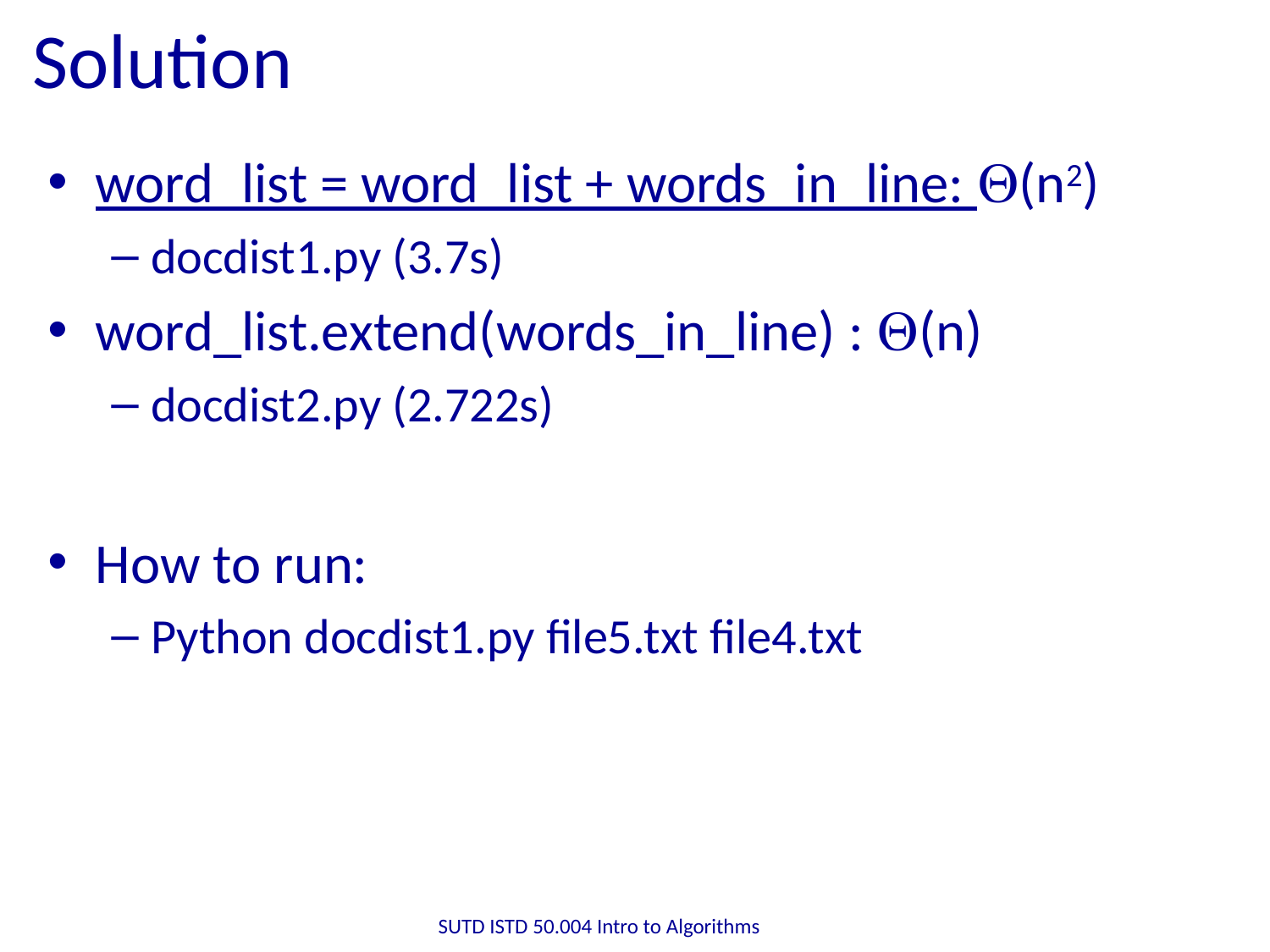

# Solution
word_list = word_list + words_in_line: Θ(n2)
docdist1.py (3.7s)
word_list.extend(words_in_line) : Θ(n)
docdist2.py (2.722s)

How to run:
Python docdist1.py file5.txt file4.txt
SUTD ISTD 50.004 Intro to Algorithms